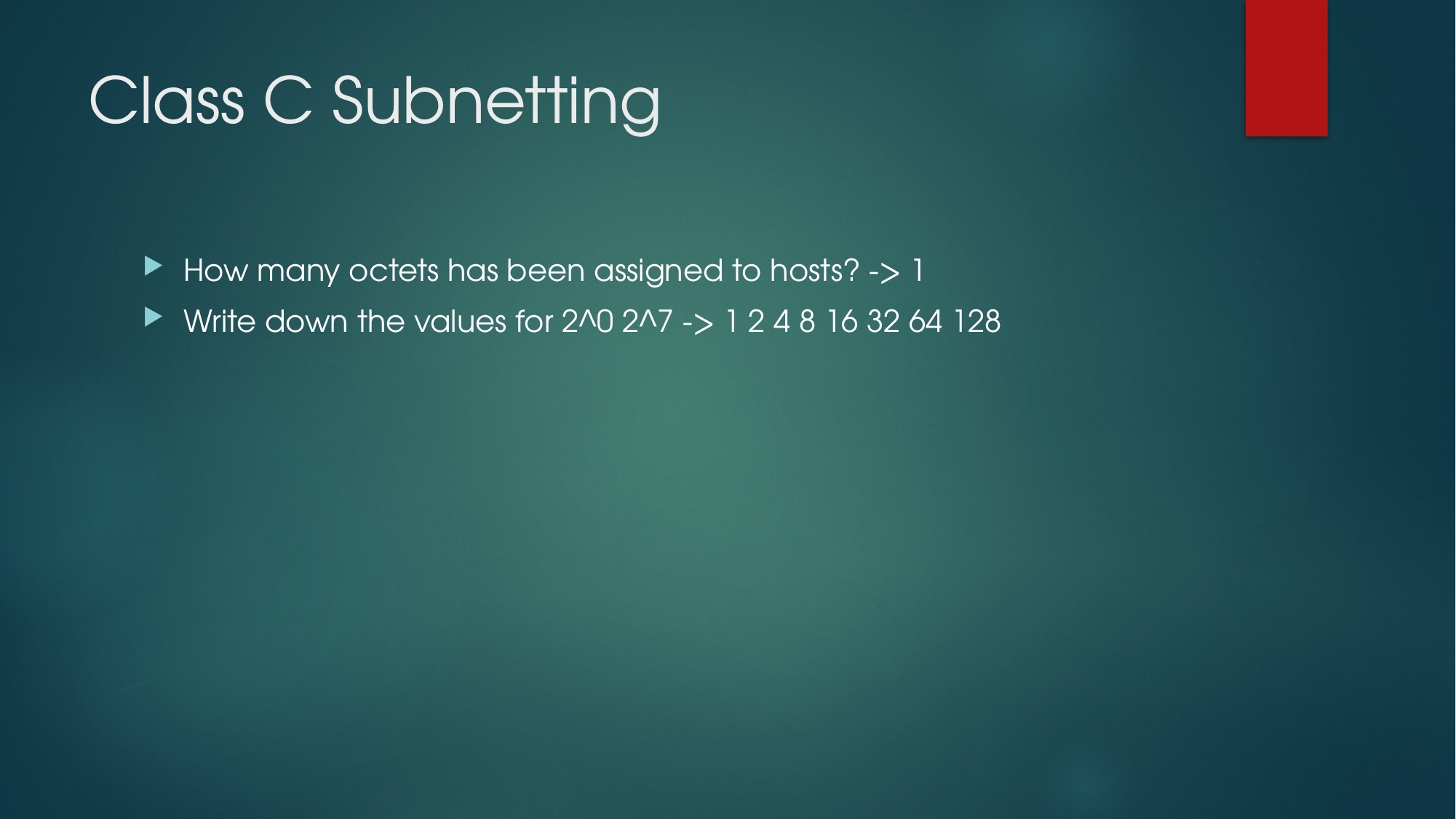

# Class C Subnetting
How many octets has been assigned to hosts? -> 1
Write down the values for 2^0 2^7 -> 1 2 4 8 16 32 64 128